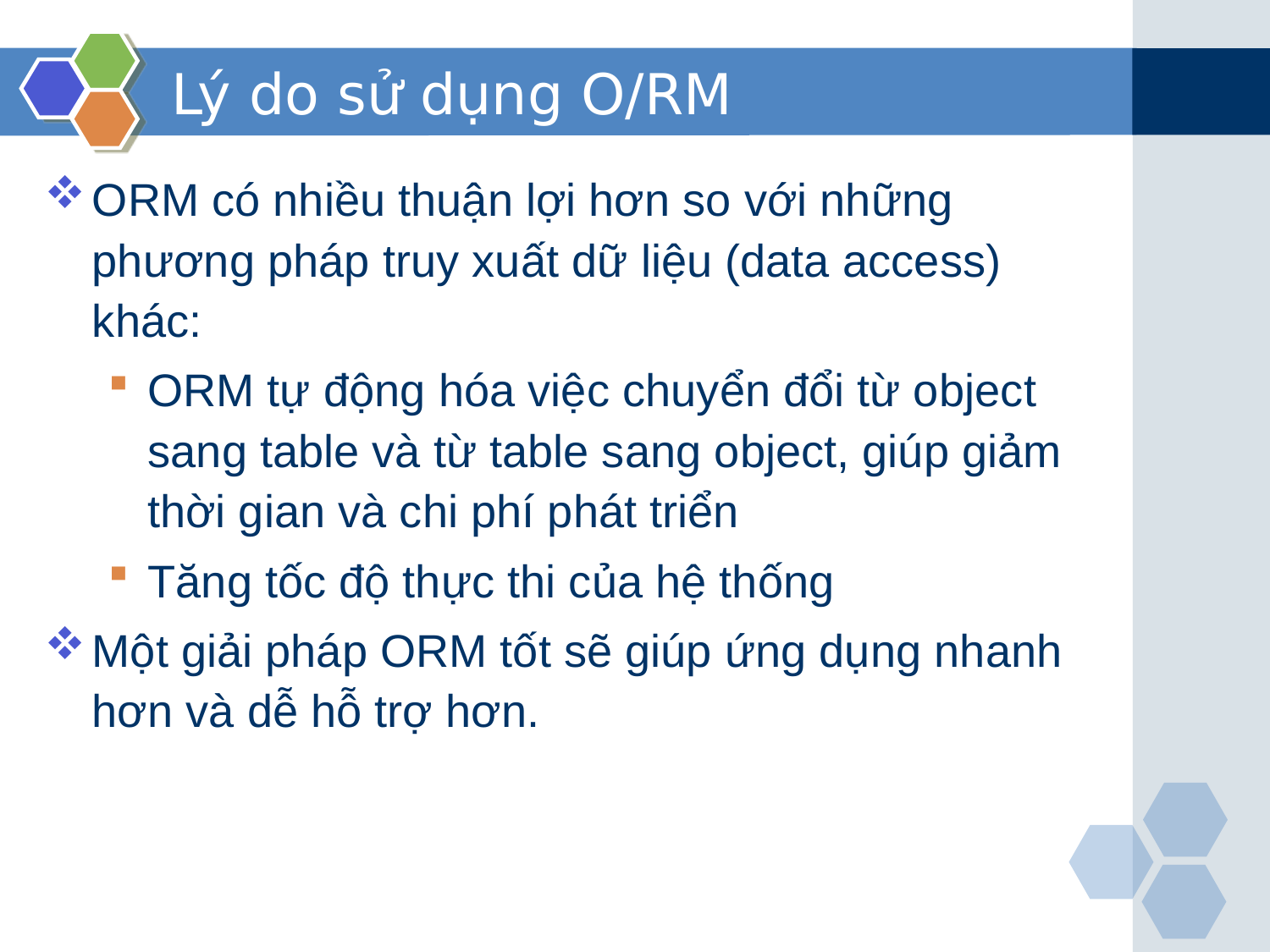

# Lý do sử dụng O/RM

ORM có nhiều thuận lợi hơn so với những phương pháp truy xuất dữ liệu (data access) khác:
ORM tự động hóa việc chuyển đổi từ object sang table và từ table sang object, giúp giảm thời gian và chi phí phát triển
Tăng tốc độ thực thi của hệ thống
Một giải pháp ORM tốt sẽ giúp ứng dụng nhanh hơn và dễ hỗ trợ hơn.